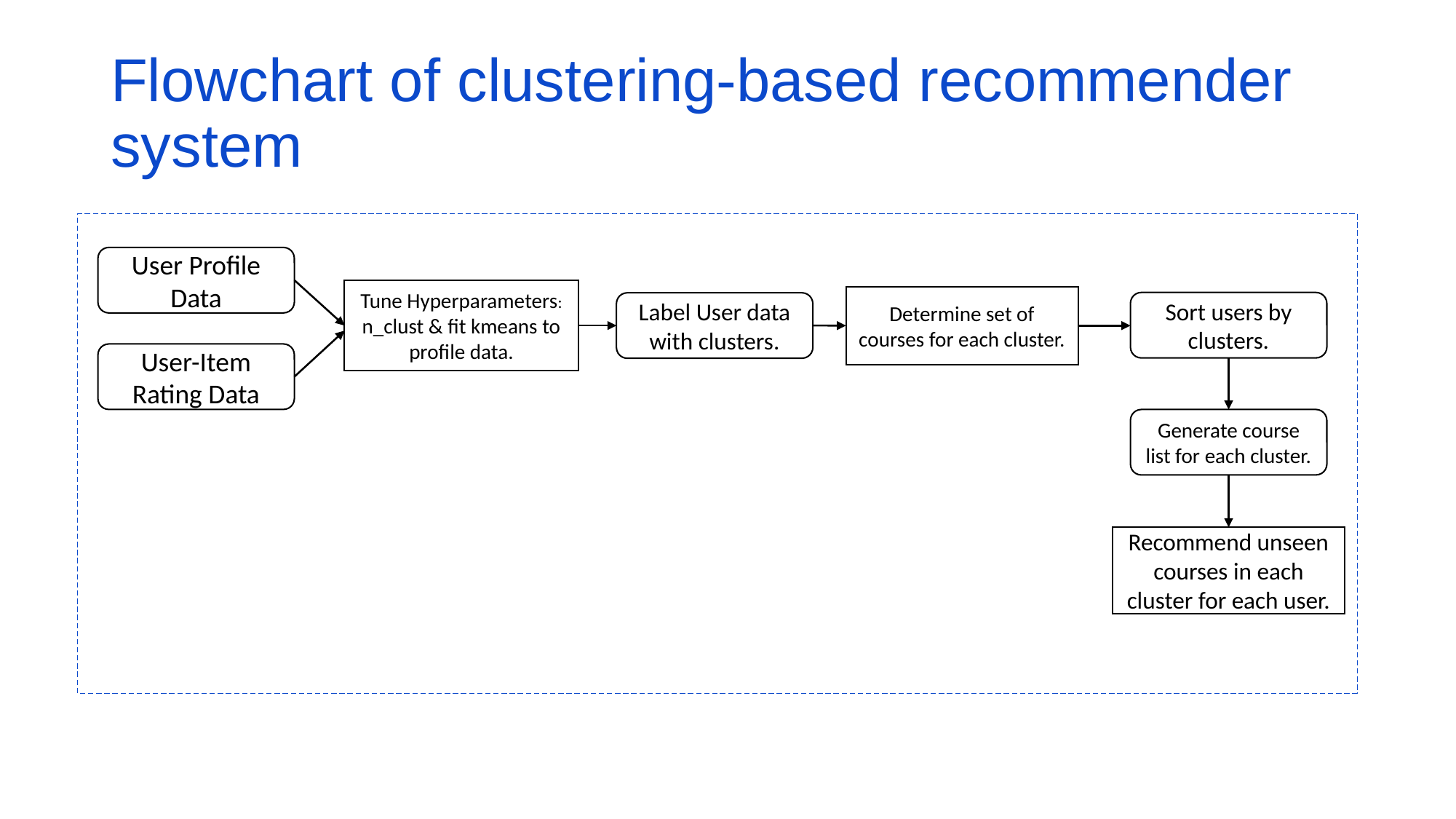

# Flowchart of clustering-based recommender system

User Profile Data
Tune Hyperparameters: n_clust & fit kmeans to profile data.
Determine set of courses for each cluster.
Sort users by clusters.
Label User data with clusters.
User-Item Rating Data
Generate course list for each cluster.
Recommend unseen courses in each cluster for each user.